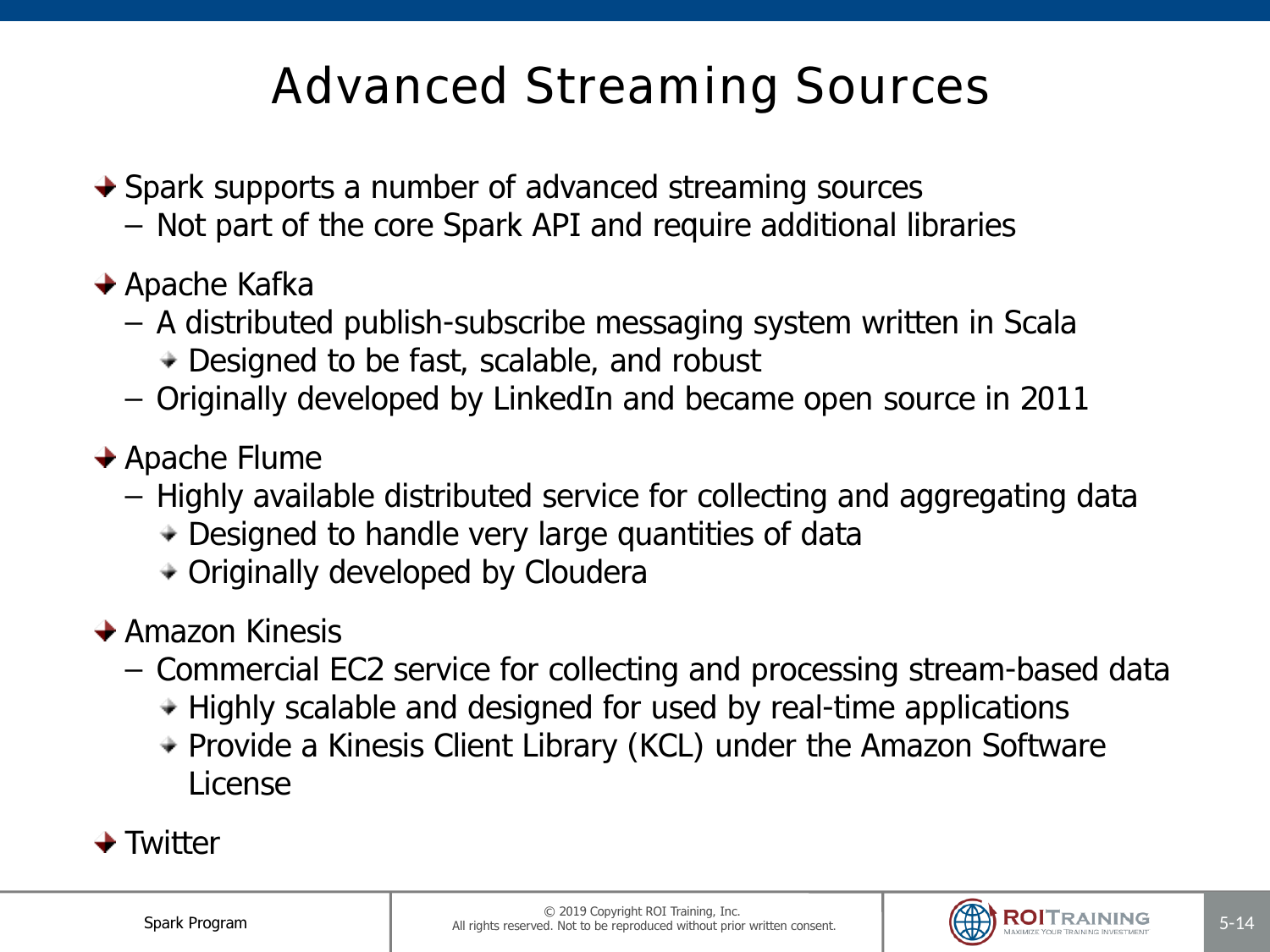

# Advanced Streaming Sources
Spark supports a number of advanced streaming sources
Not part of the core Spark API and require additional libraries
Apache Kafka
A distributed publish-subscribe messaging system written in Scala
Designed to be fast, scalable, and robust
Originally developed by LinkedIn and became open source in 2011
Apache Flume
Highly available distributed service for collecting and aggregating data
Designed to handle very large quantities of data
Originally developed by Cloudera
Amazon Kinesis
Commercial EC2 service for collecting and processing stream-based data
Highly scalable and designed for used by real-time applications
Provide a Kinesis Client Library (KCL) under the Amazon Software License
Twitter